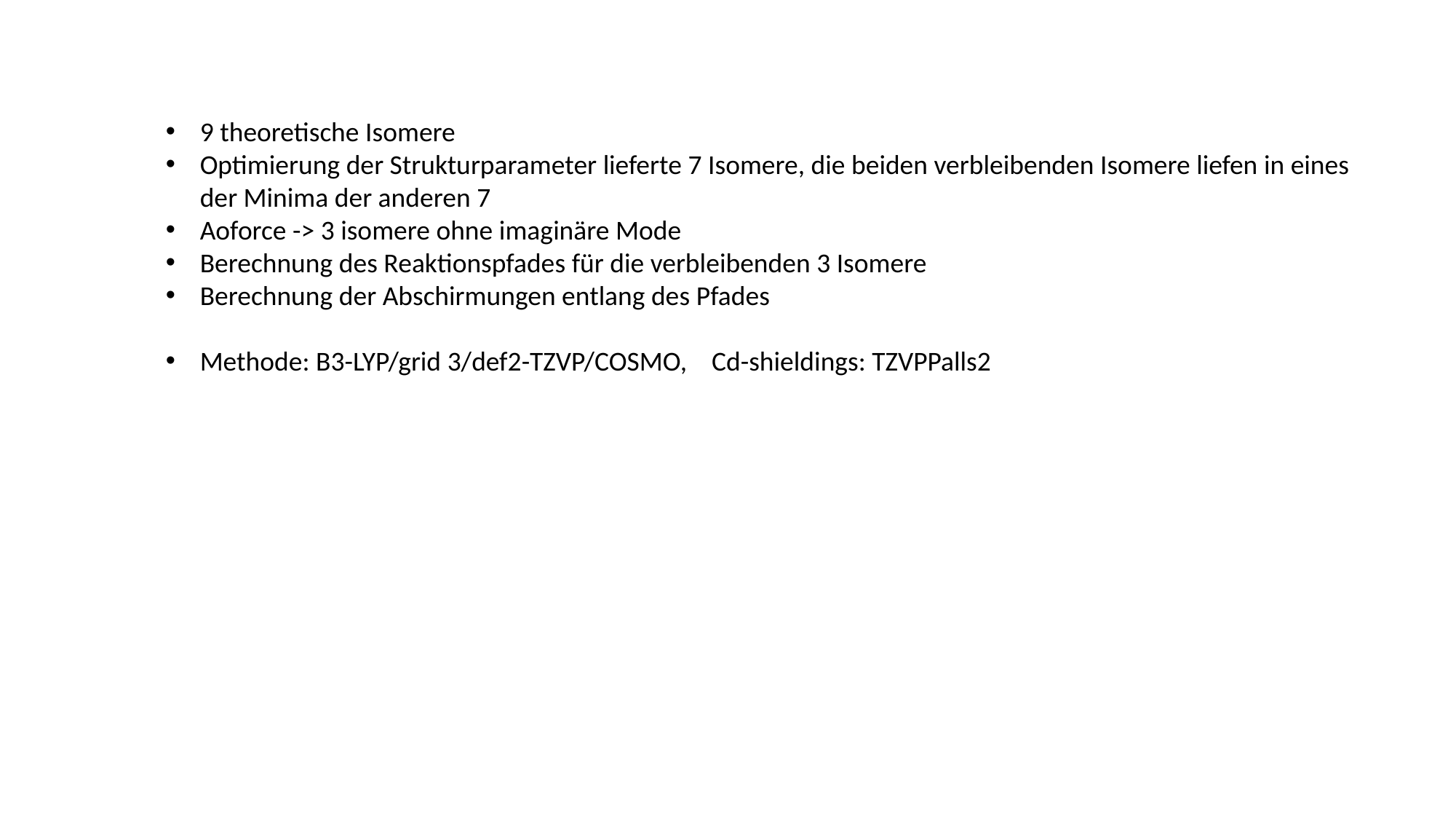

9 theoretische Isomere
Optimierung der Strukturparameter lieferte 7 Isomere, die beiden verbleibenden Isomere liefen in eines der Minima der anderen 7
Aoforce -> 3 isomere ohne imaginäre Mode
Berechnung des Reaktionspfades für die verbleibenden 3 Isomere
Berechnung der Abschirmungen entlang des Pfades

Methode: B3-LYP/grid 3/def2-TZVP/COSMO,    Cd-shieldings: TZVPPalls2